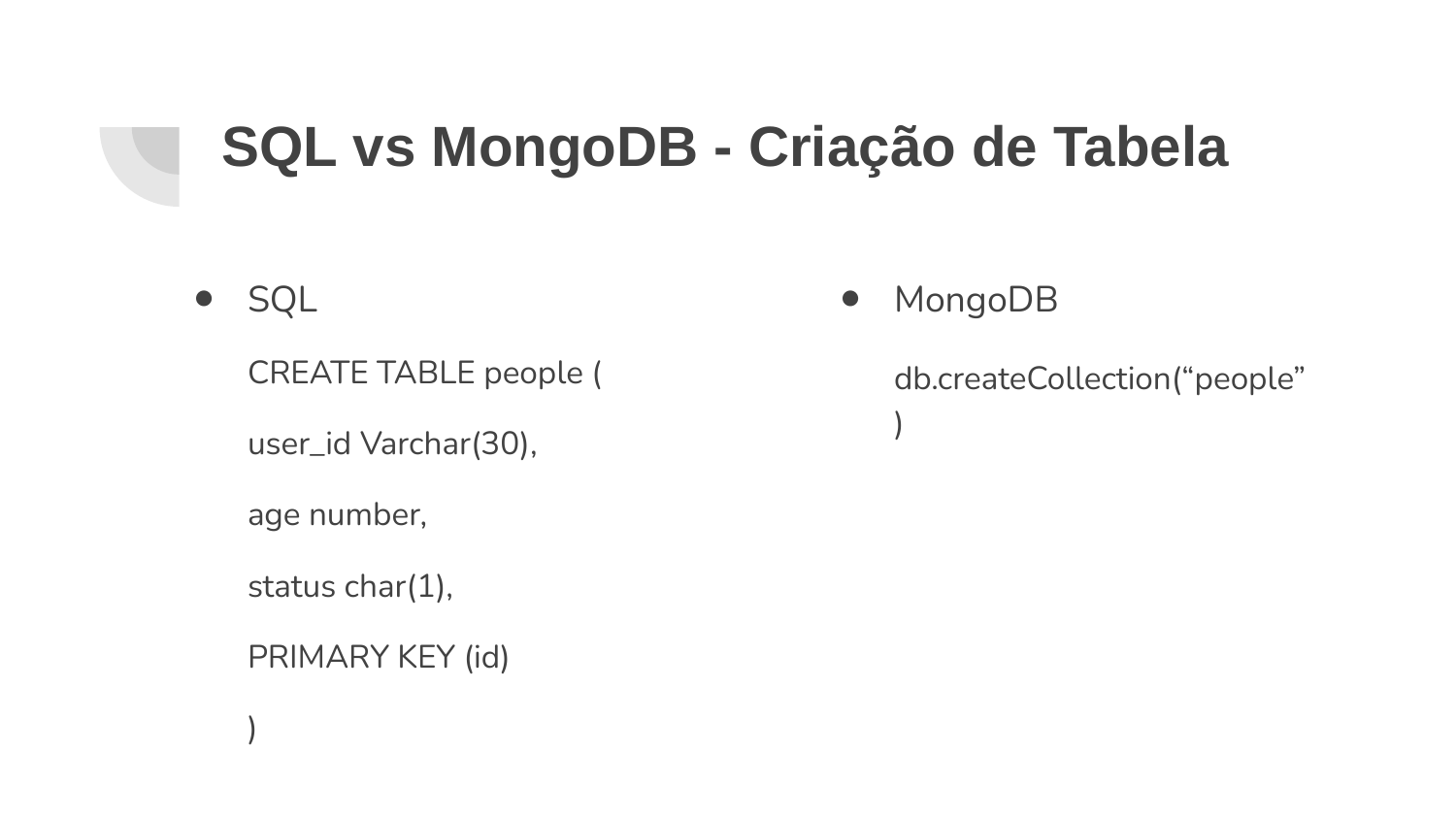

# SQL vs MongoDB - Criação de Tabela
SQL
CREATE TABLE people (
user_id Varchar(30),
age number,
status char(1),
PRIMARY KEY (id)
)

MongoDB
db.createCollection(“people”)